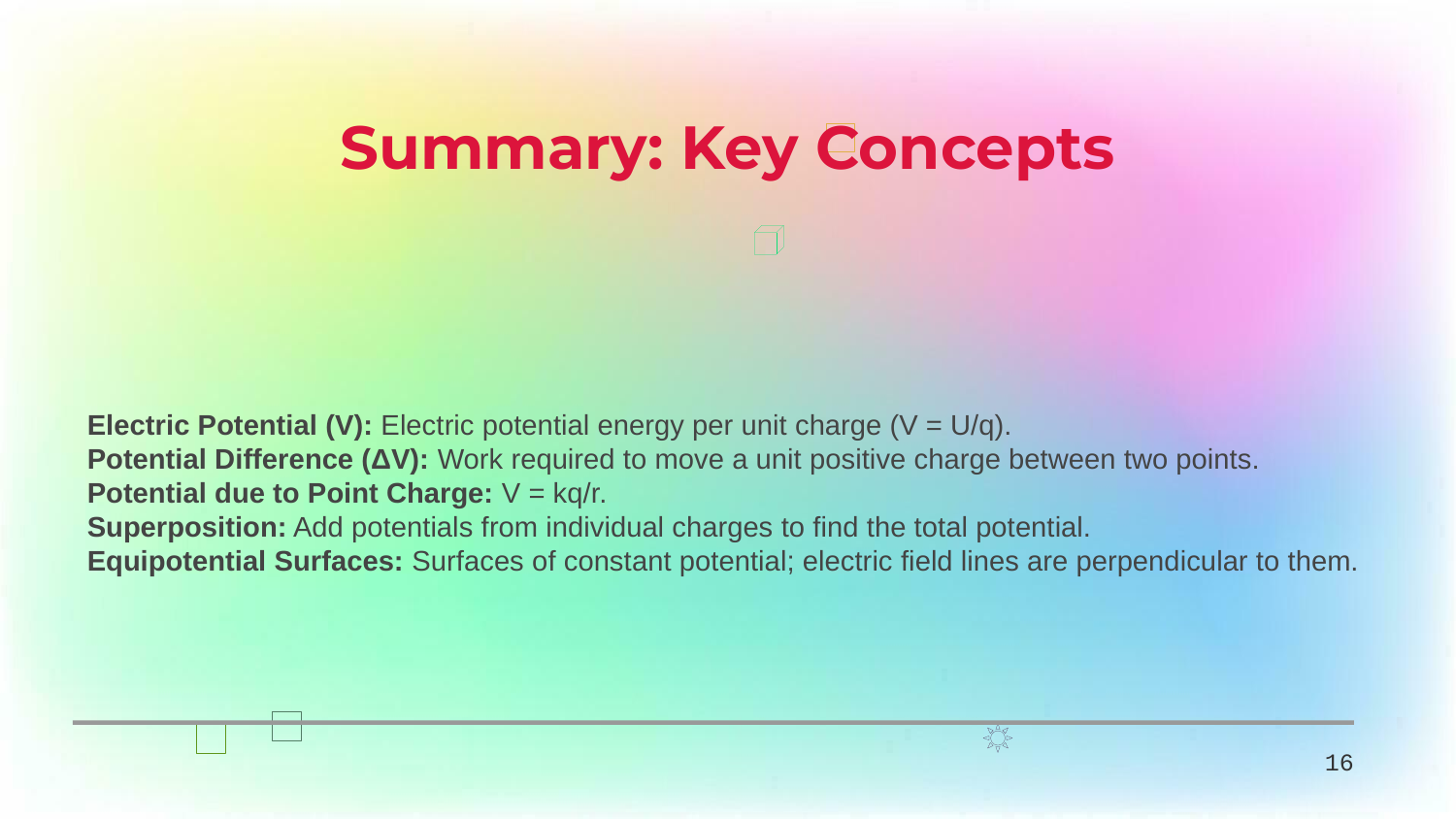

Summary: Key Concepts

Electric Potential (V): Electric potential energy per unit charge (V = U/q).
Potential Difference (ΔV): Work required to move a unit positive charge between two points.
Potential due to Point Charge: V = kq/r.
Superposition: Add potentials from individual charges to find the total potential.
Equipotential Surfaces: Surfaces of constant potential; electric field lines are perpendicular to them.

16